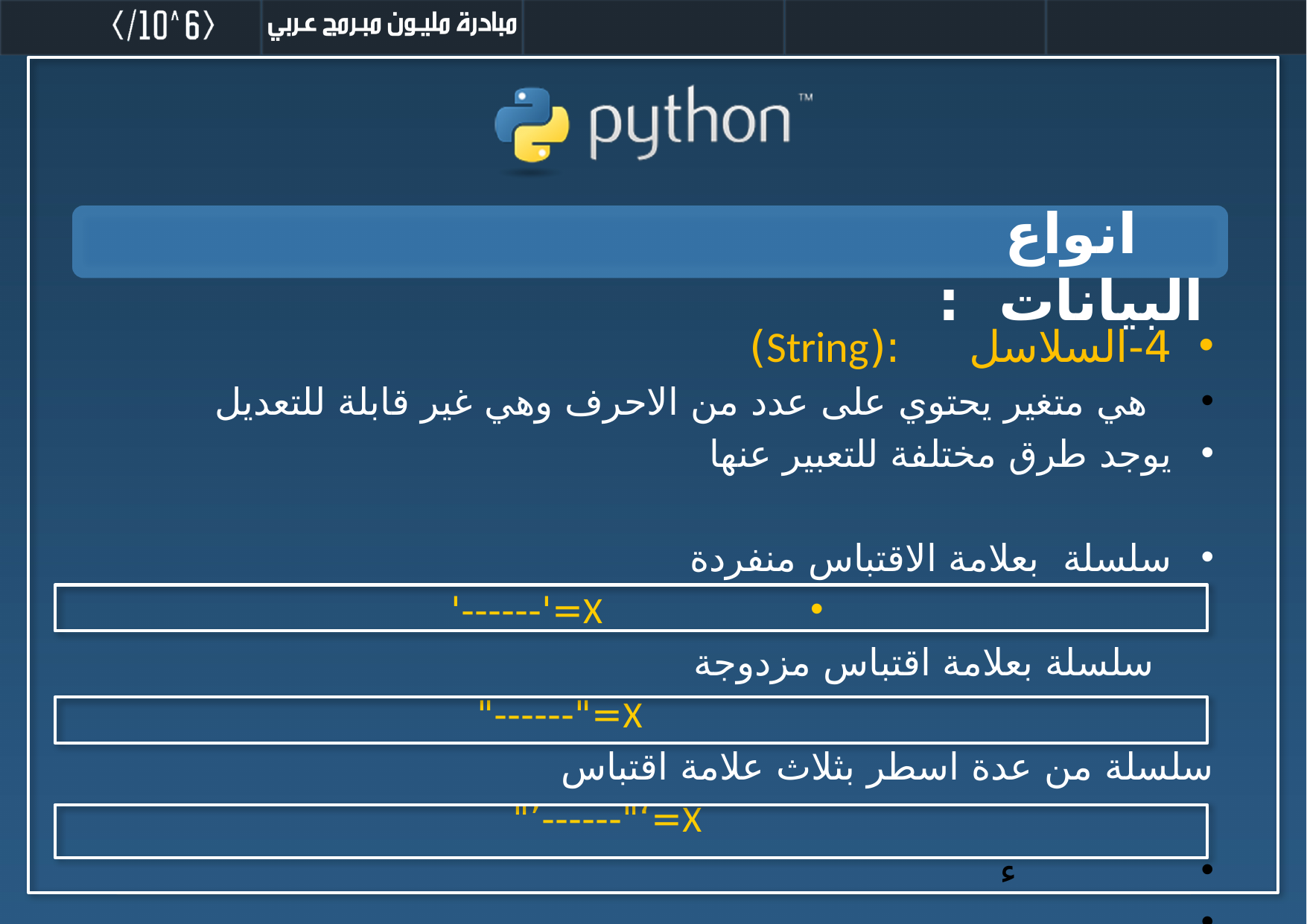

انواع البيانات  :

4-السلاسل     :(String)
  هي متغير يحتوي على عدد من الاحرف وهي غير قابلة للتعديل
يوجد طرق مختلفة للتعبير عنها

سلسلة  بعلامة الاقتباس منفردة
               X='------'
     سلسلة بعلامة اقتباس مزدوجة
             X="------"
سلسلة من عدة اسطر بثلاث علامة اقتباس
     X=‘"------’"
             ء